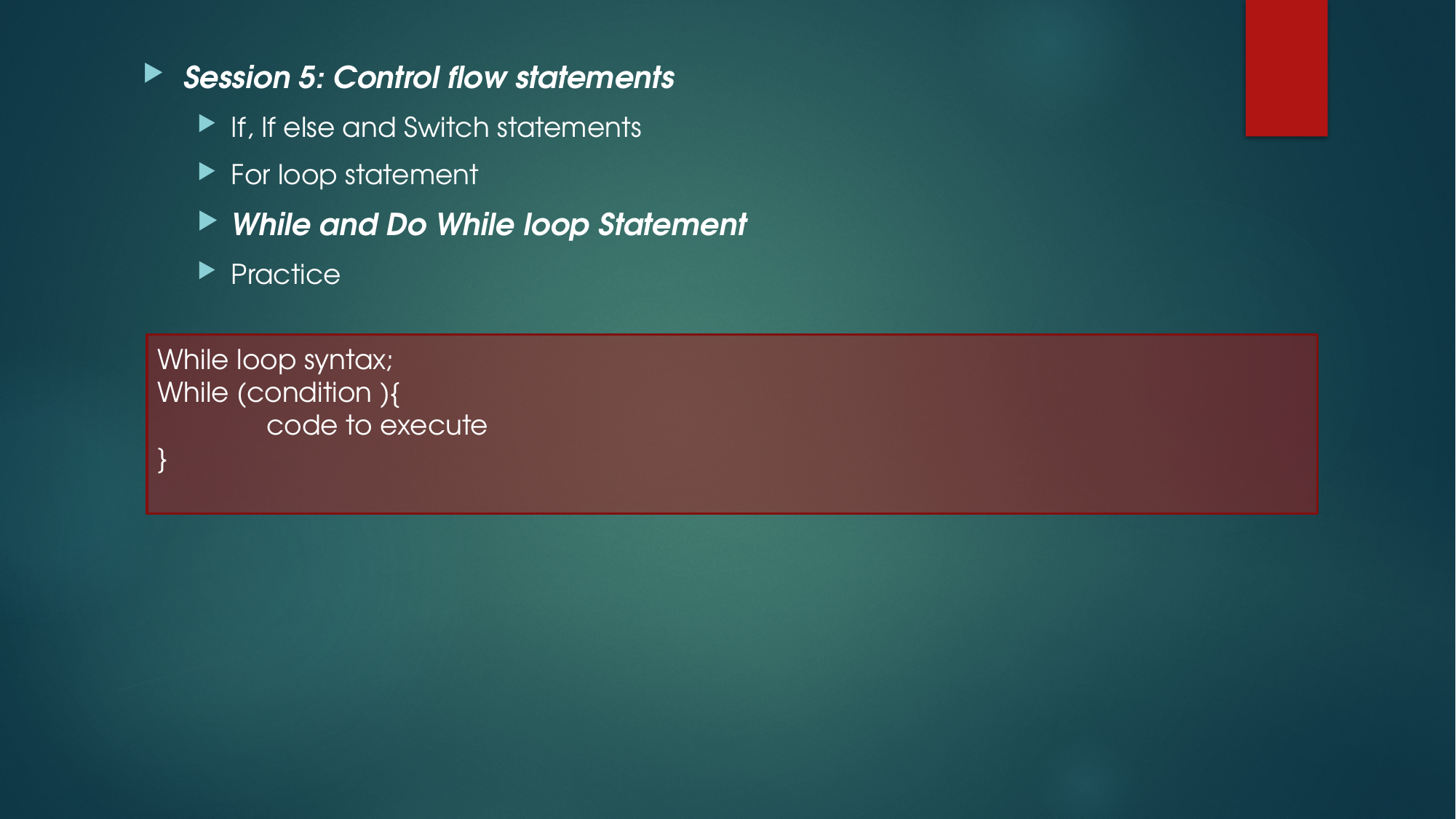

Session 5: Control flow statements
If, If else and Switch statements
For loop statement
While and Do While loop Statement
Practice

While loop syntax;
While (condition ){
	code to execute
}